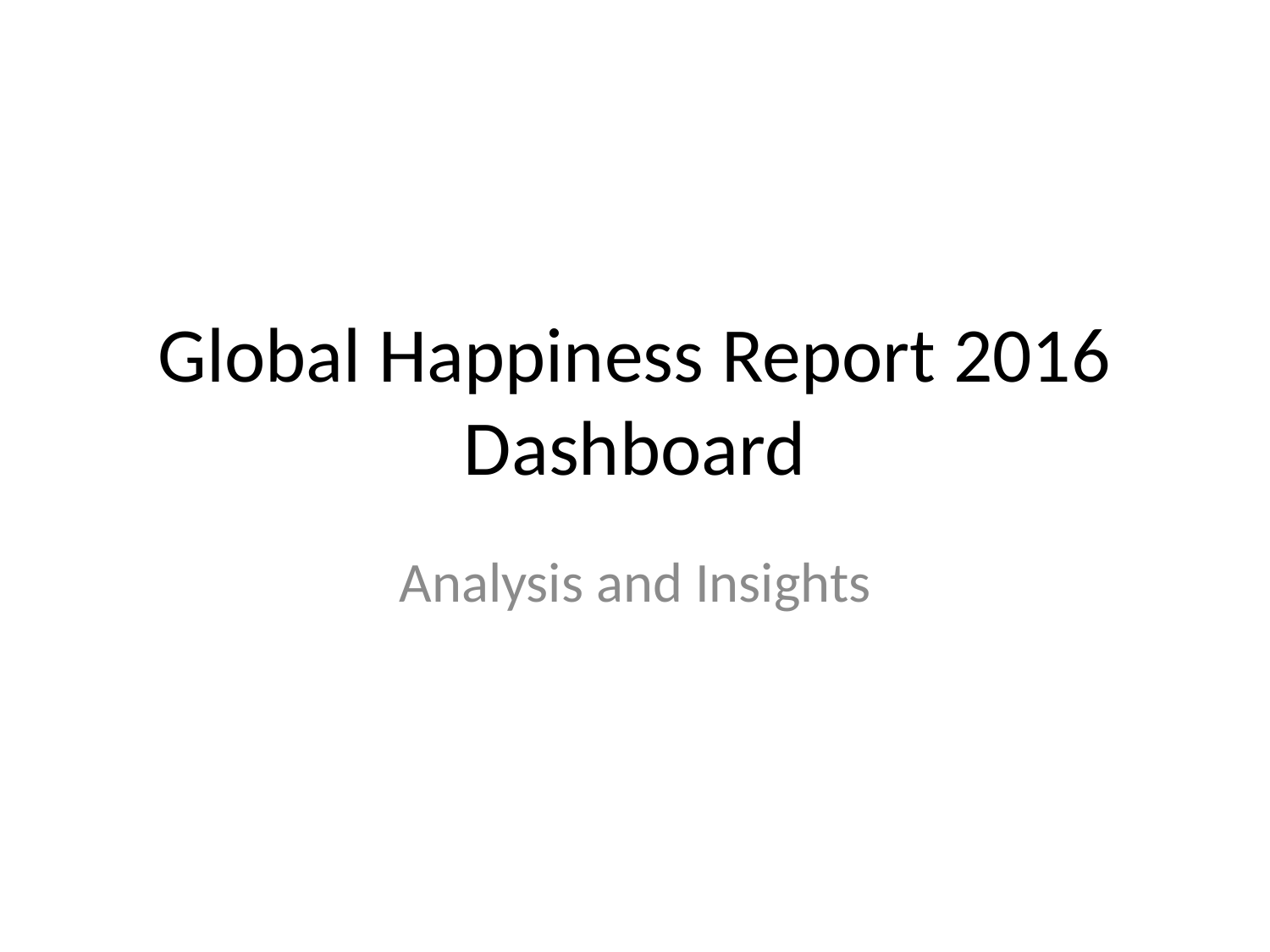

# Global Happiness Report 2016 Dashboard
Analysis and Insights